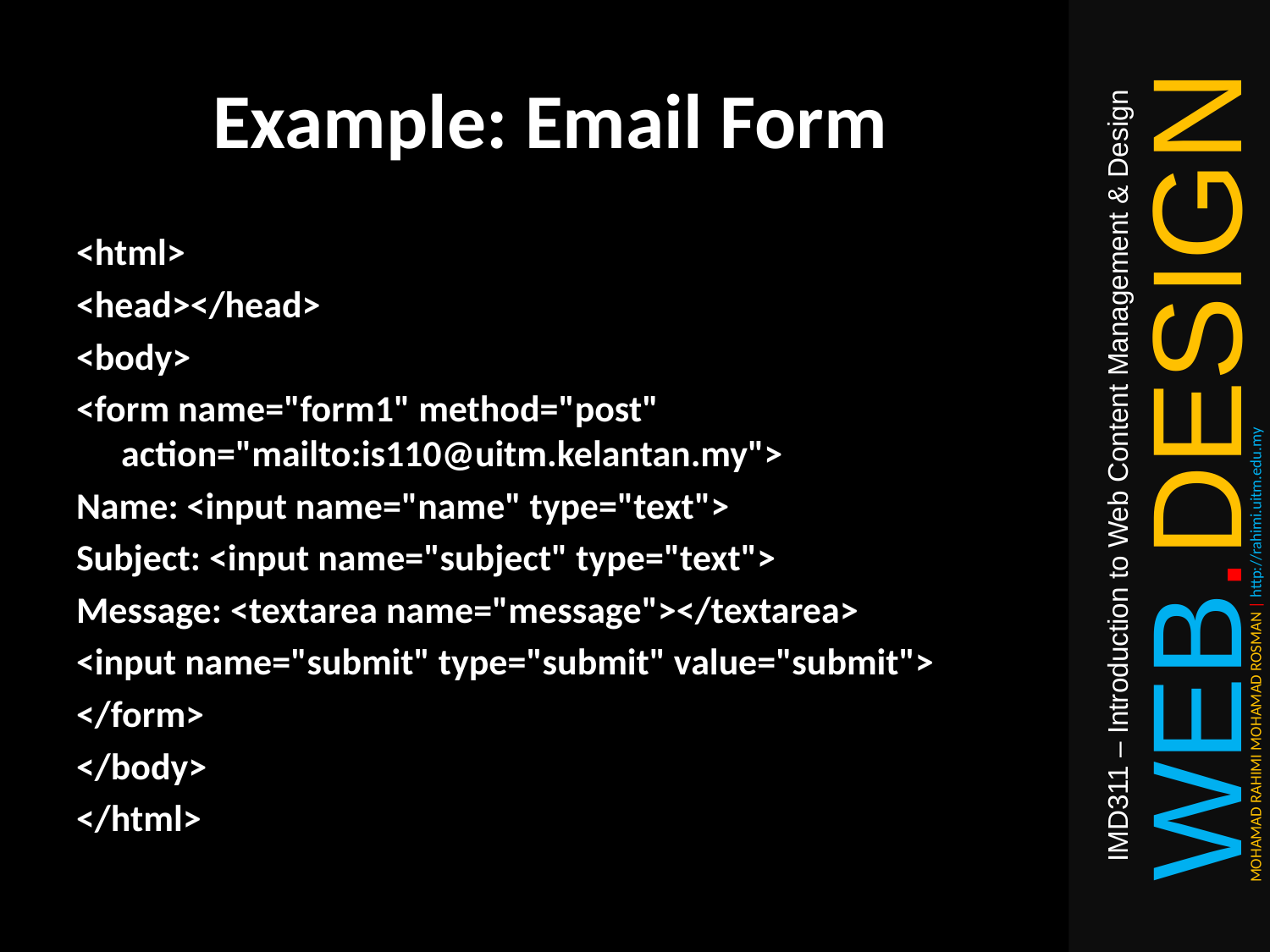

# Example: Email Form
<html>
<head></head>
<body>
<form name="form1" method="post" action="mailto:is110@uitm.kelantan.my">
Name: <input name="name" type="text">
Subject: <input name="subject" type="text">
Message: <textarea name="message"></textarea>
<input name="submit" type="submit" value="submit">
</form>
</body>
</html>